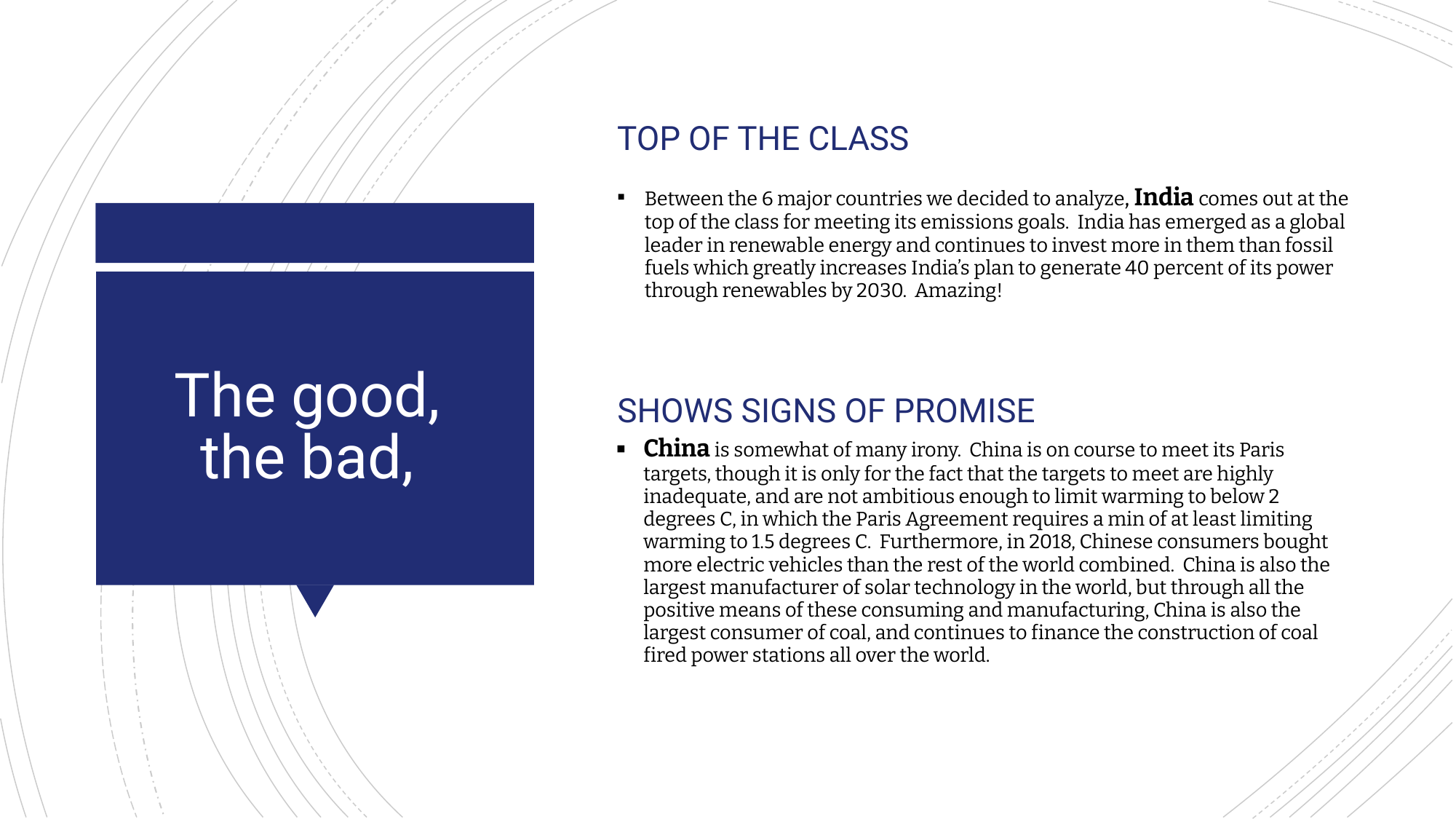

TOP OF THE CLASS
Between the 6 major countries we decided to analyze, India comes out at the top of the class for meeting its emissions goals.  India has emerged as a global leader in renewable energy and continues to invest more in them than fossil fuels which greatly increases India’s plan to generate 40 percent of its power through renewables by 2030.  Amazing!
# The good, the bad,
SHOWS SIGNS OF PROMISE
China is somewhat of many irony.  China is on course to meet its Paris targets, though it is only for the fact that the targets to meet are highly inadequate, and are not ambitious enough to limit warming to below 2 degrees C, in which the Paris Agreement requires a min of at least limiting warming to 1.5 degrees C.  Furthermore, in 2018, Chinese consumers bought more electric vehicles than the rest of the world combined.  China is also the largest manufacturer of solar technology in the world, but through all the positive means of these consuming and manufacturing, China is also the largest consumer of coal, and continues to finance the construction of coal fired power stations all over the world.